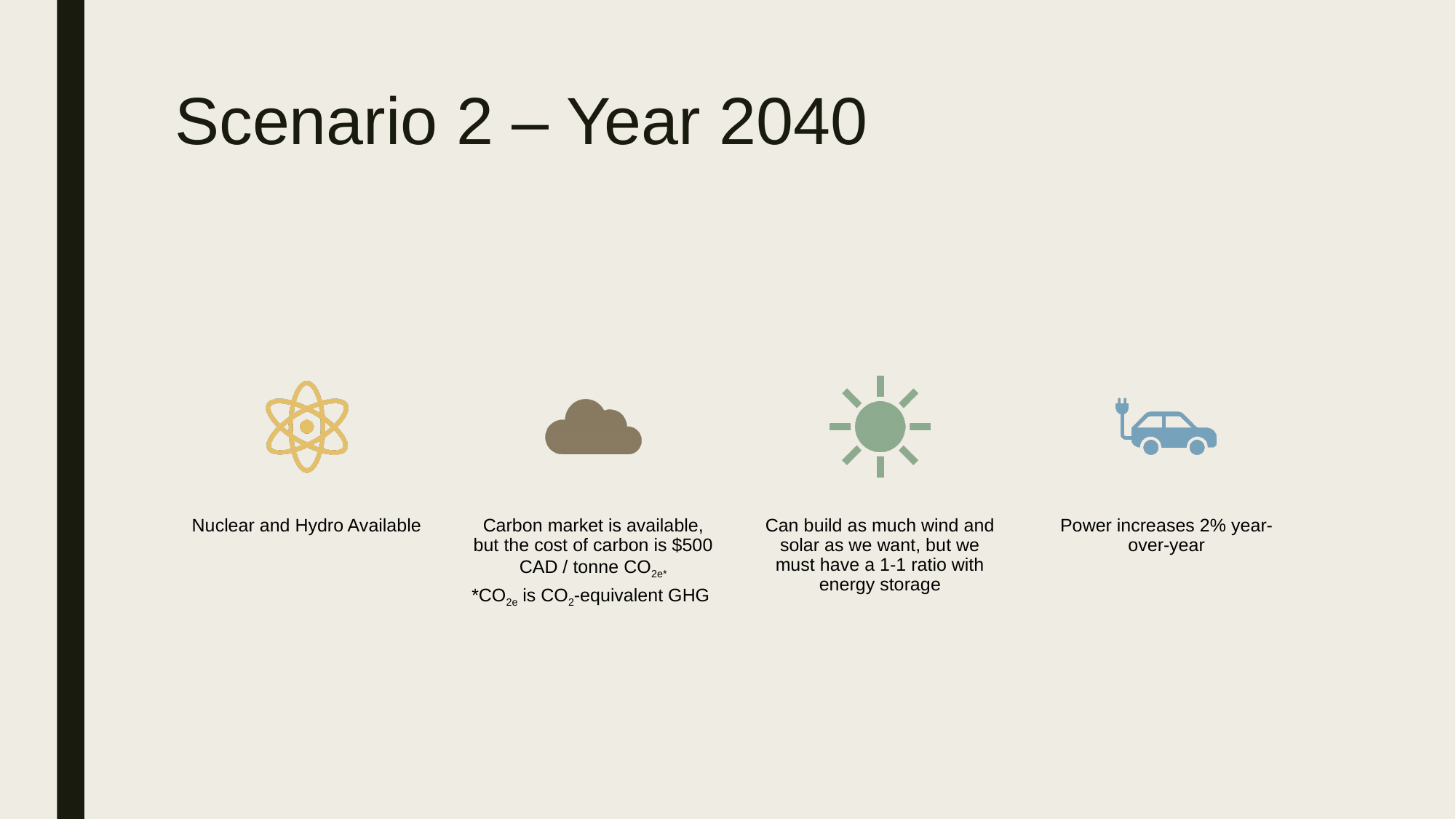

# Scenario 2 – Year 2040
Nuclear and Hydro Available
Carbon market is available, but the cost of carbon is $500 CAD / tonne CO2e*
*CO2e is CO2-equivalent GHG
Can build as much wind and solar as we want, but we must have a 1-1 ratio with energy storage
Power increases 2% year-over-year